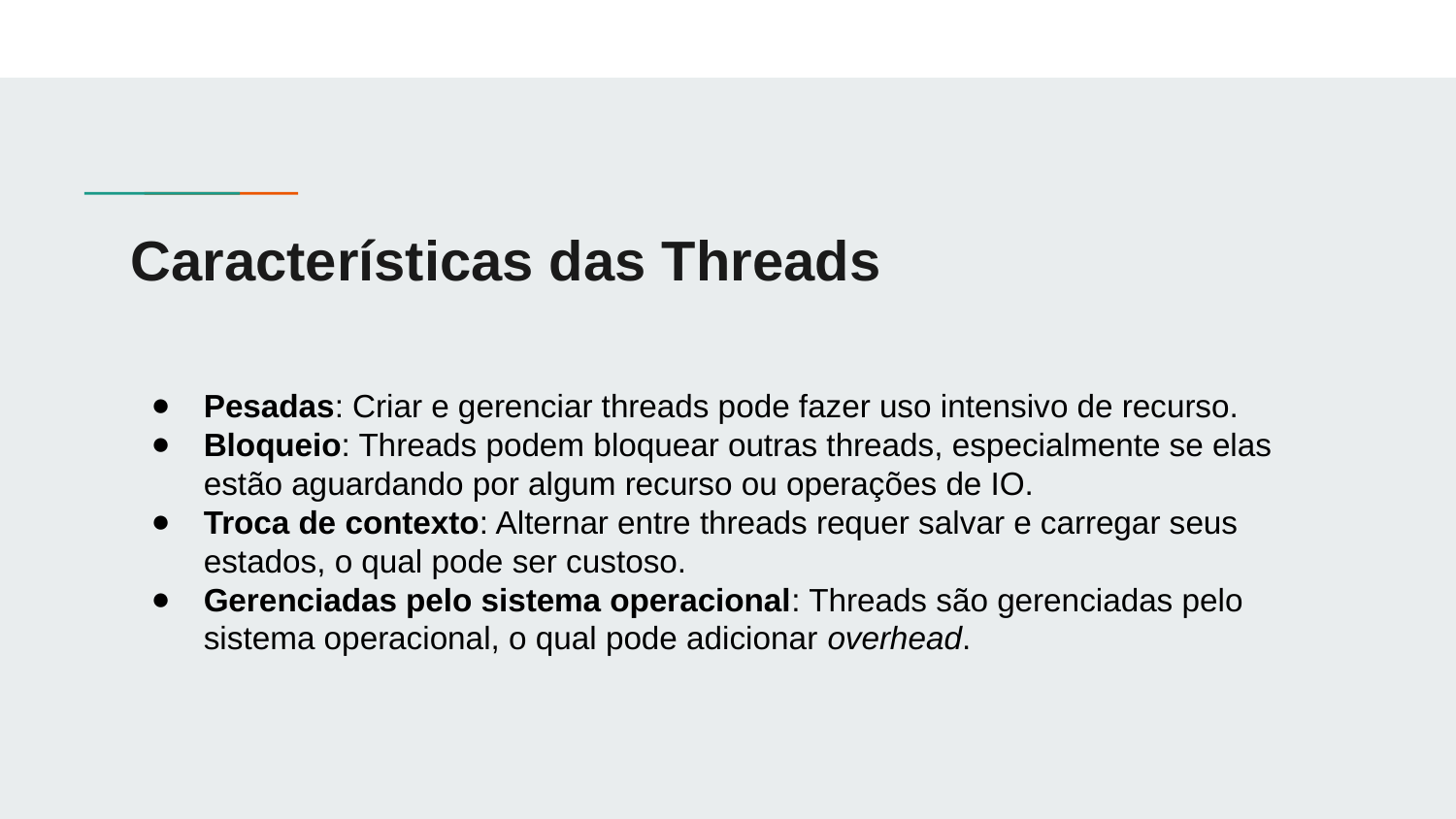

# Características das Threads
Pesadas: Criar e gerenciar threads pode fazer uso intensivo de recurso.
Bloqueio: Threads podem bloquear outras threads, especialmente se elas estão aguardando por algum recurso ou operações de IO.
Troca de contexto: Alternar entre threads requer salvar e carregar seus estados, o qual pode ser custoso.
Gerenciadas pelo sistema operacional: Threads são gerenciadas pelo sistema operacional, o qual pode adicionar overhead.